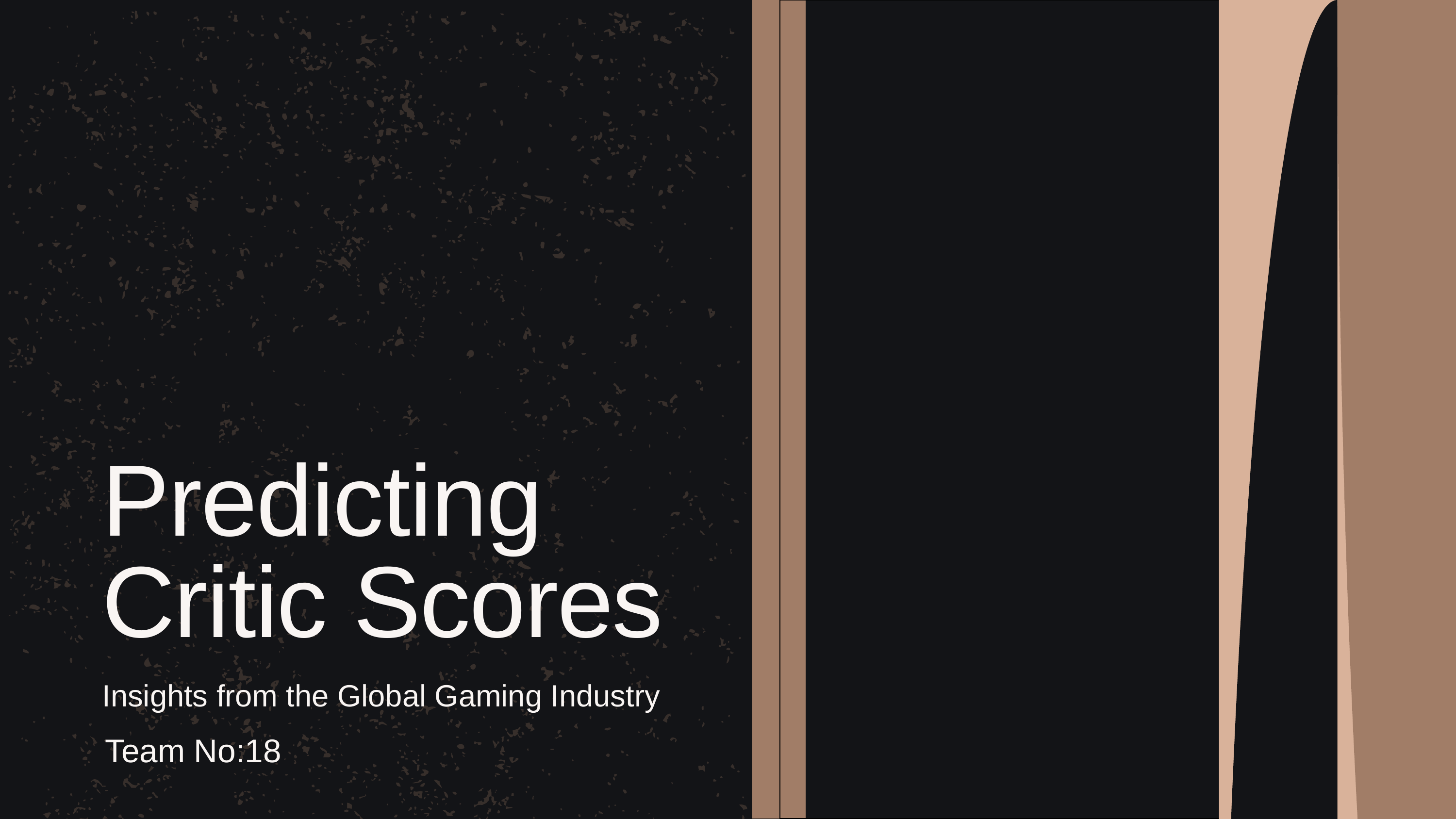

Predicting Critic Scores
Insights from the Global Gaming Industry
Team No:18